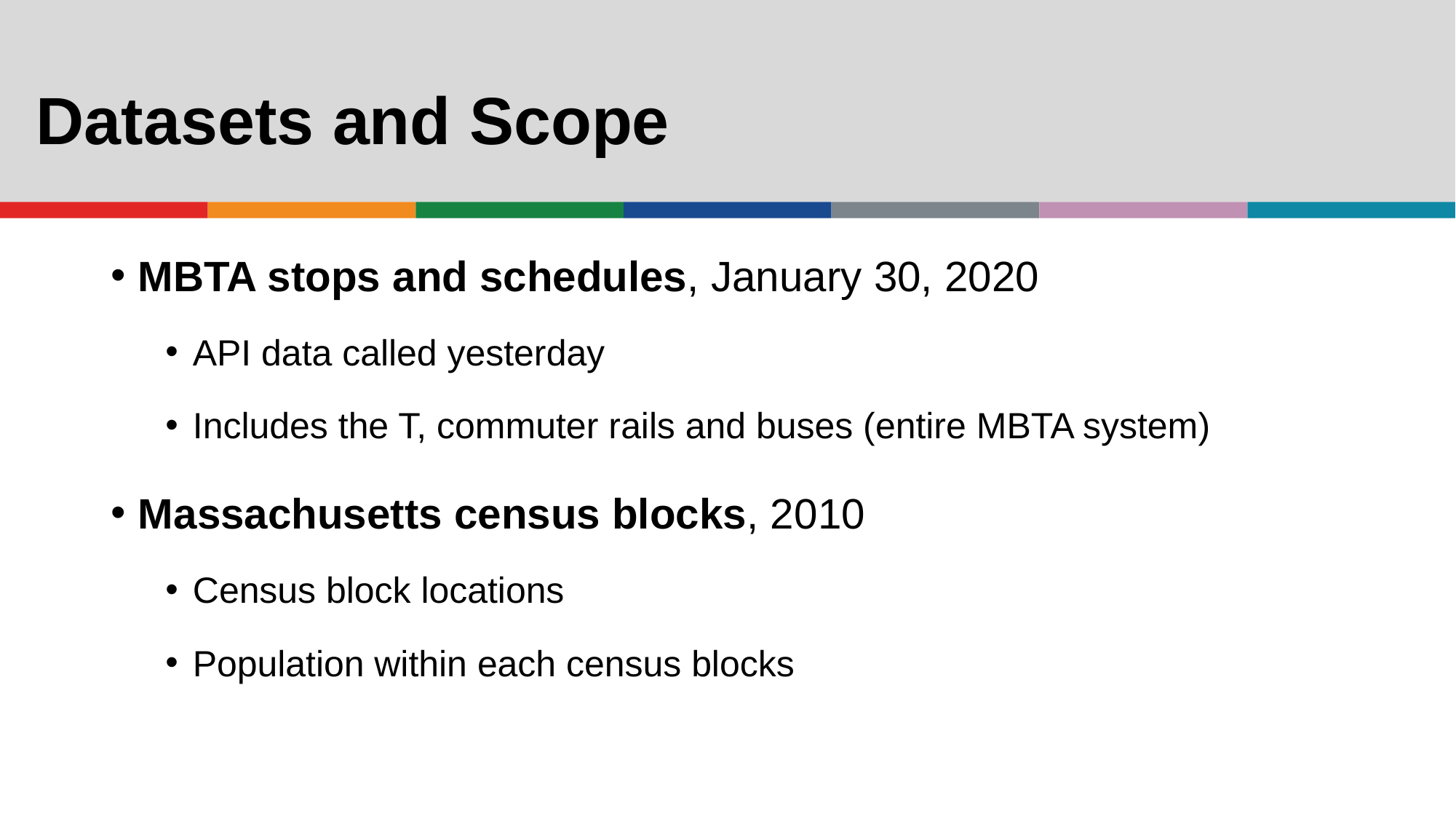

# Datasets and Scope
MBTA stops and schedules, January 30, 2020
API data called yesterday
Includes the T, commuter rails and buses (entire MBTA system)
Massachusetts census blocks, 2010
Census block locations
Population within each census blocks